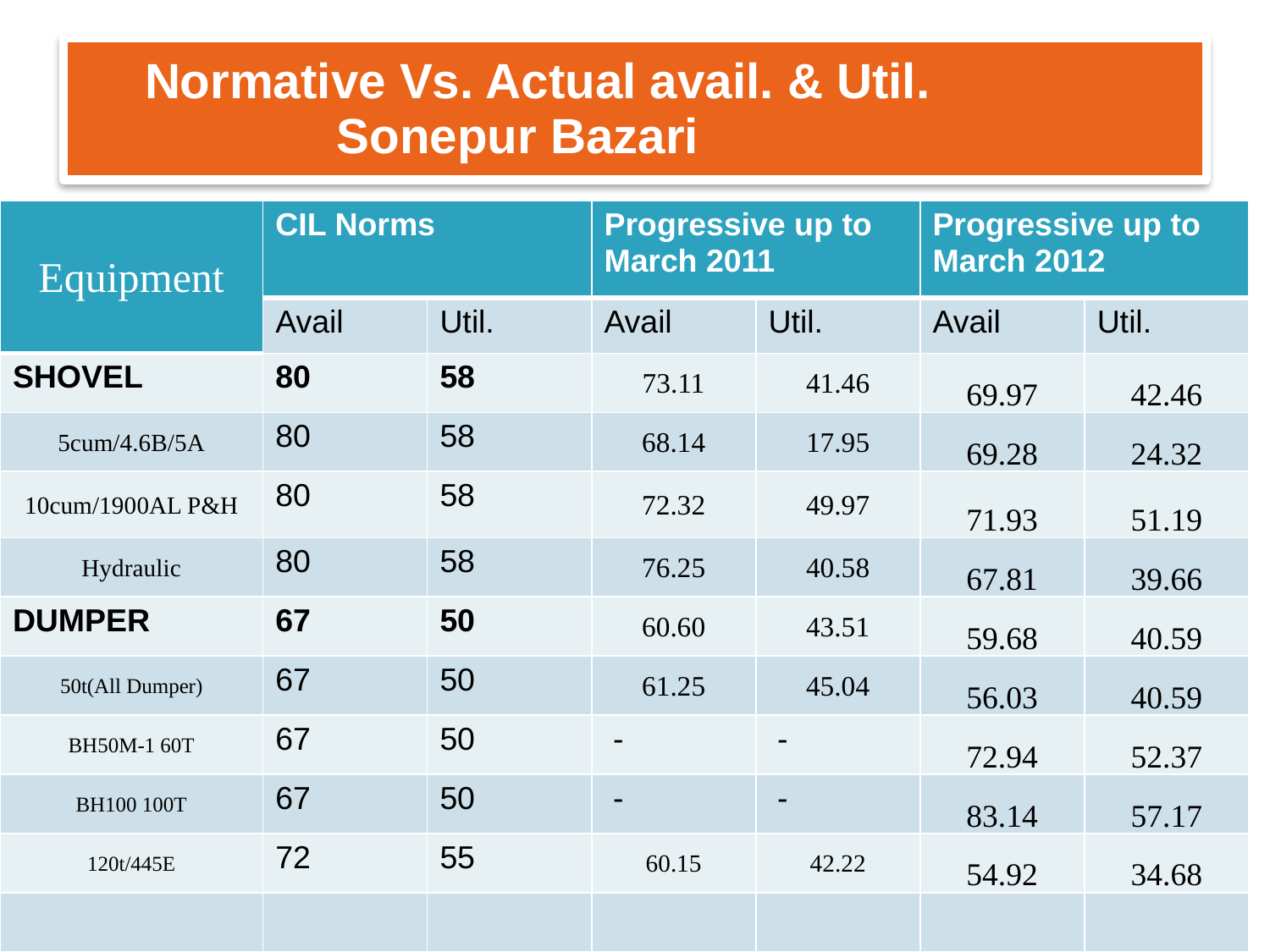

# Normative Vs. Actual avail. & Util. Sonepur Bazari
| Equipment | CIL Norms |  | Progressive up to March 2011 |  | Progressive up to March 2012 |  |
| --- | --- | --- | --- | --- | --- | --- |
|  | Avail | Util. | Avail | Util. | Avail | Util. |
| SHOVEL | 80 | 58 | 73.11 | 41.46 | 69.97 | 42.46 |
| 5cum/4.6B/5A | 80 | 58 | 68.14 | 17.95 | 69.28 | 24.32 |
| 10cum/1900AL P&H | 80 | 58 | 72.32 | 49.97 | 71.93 | 51.19 |
| Hydraulic | 80 | 58 | 76.25 | 40.58 | 67.81 | 39.66 |
| DUMPER | 67 | 50 | 60.60 | 43.51 | 59.68 | 40.59 |
| 50t(All Dumper) | 67 | 50 | 61.25 | 45.04 | 56.03 | 40.59 |
| BH50M-1 60T | 67 | 50 | - | - | 72.94 | 52.37 |
| BH100 100T | 67 | 50 | - | - | 83.14 | 57.17 |
| 120t/445E | 72 | 55 | 60.15 | 42.22 | 54.92 | 34.68 |
|  |  |  |  |  |  |  |